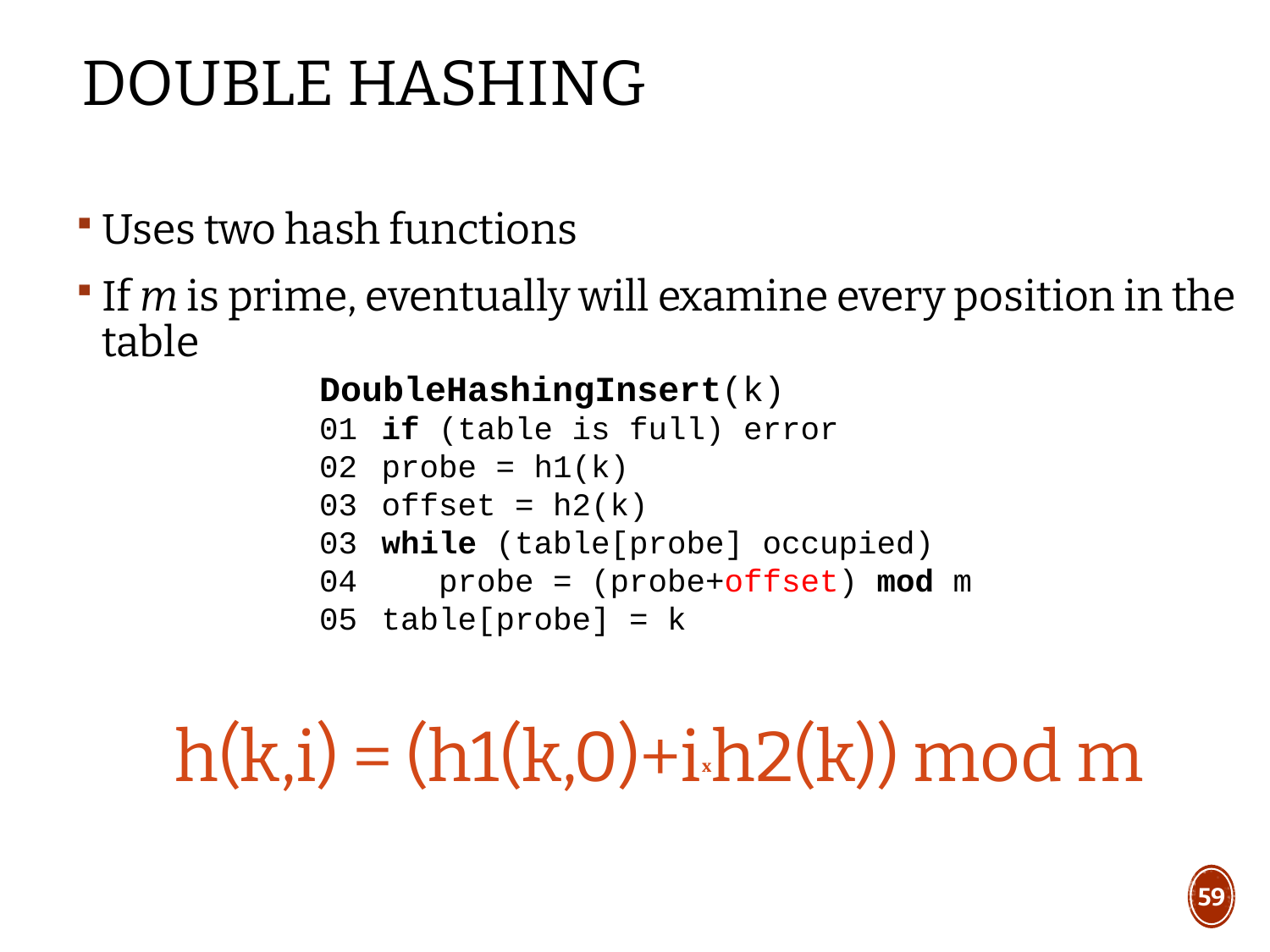

# Double Hashing
Uses two hash functions
If m is prime, eventually will examine every position in the table

h(k,i) = (h1(k,0)+ixh2(k)) mod m

DoubleHashingInsert(k)
01   if (table is full) error
02   probe = h1(k)
03   offset = h2(k)
03   while (table[probe] occupied)
04      probe = (probe+offset) mod m
05   table[probe] = k
59